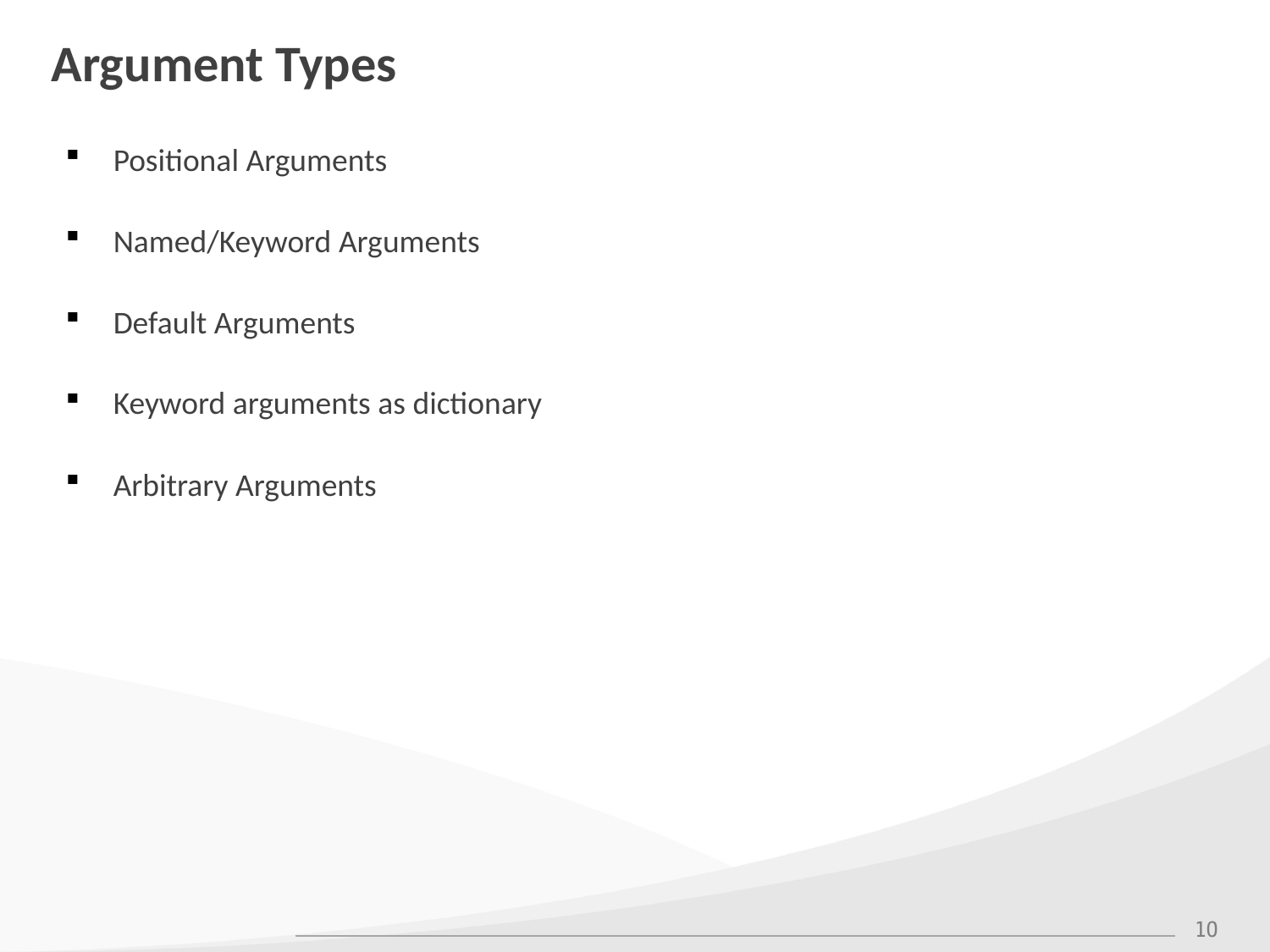

# Argument Types
Positional Arguments

Named/Keyword Arguments

Default Arguments

Keyword arguments as dictionary

Arbitrary Arguments